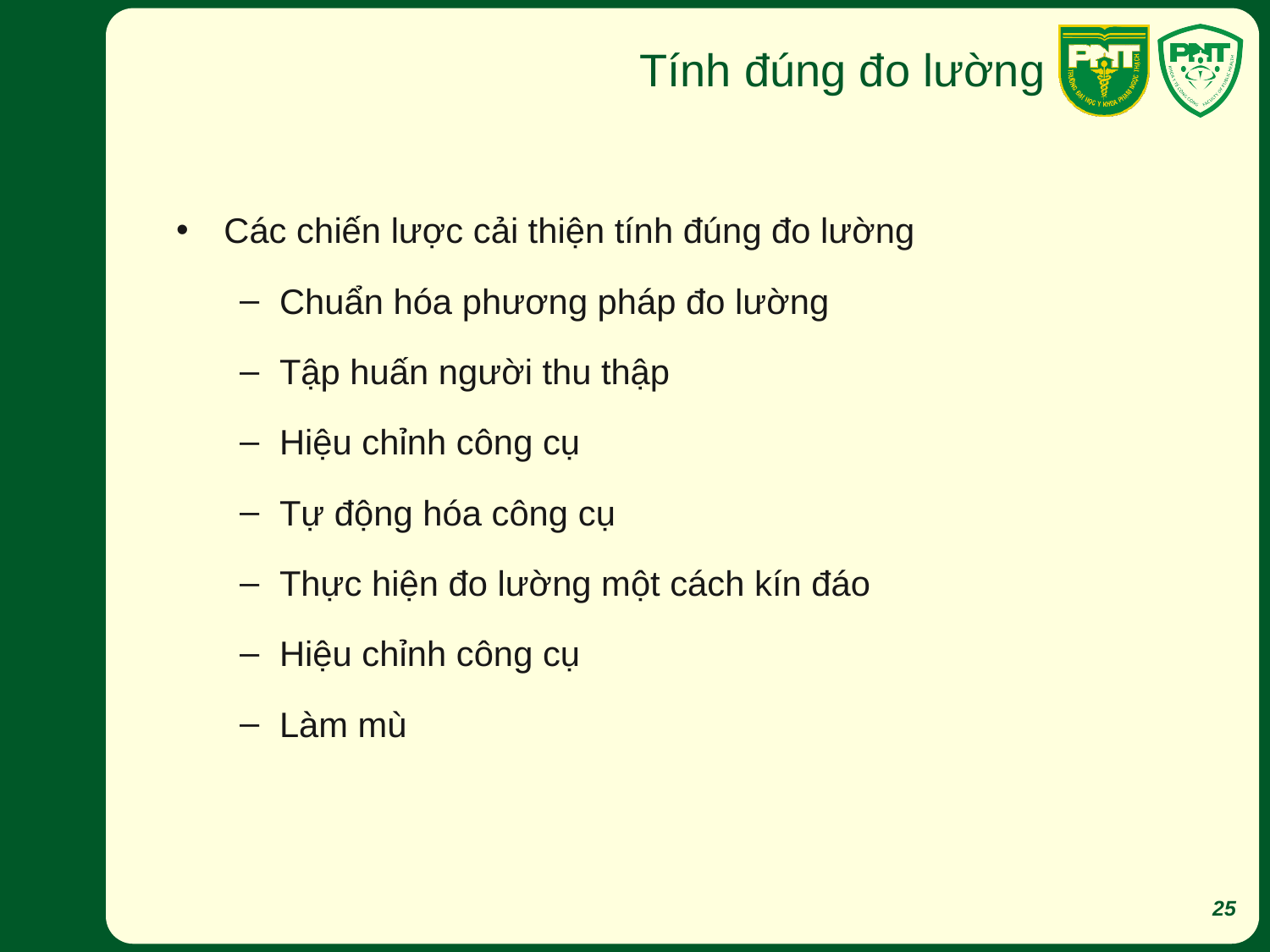

# Tính đúng đo lường
Các chiến lược cải thiện tính đúng đo lường
Chuẩn hóa phương pháp đo lường
Tập huấn người thu thập
Hiệu chỉnh công cụ
Tự động hóa công cụ
Thực hiện đo lường một cách kín đáo
Hiệu chỉnh công cụ
Làm mù

25